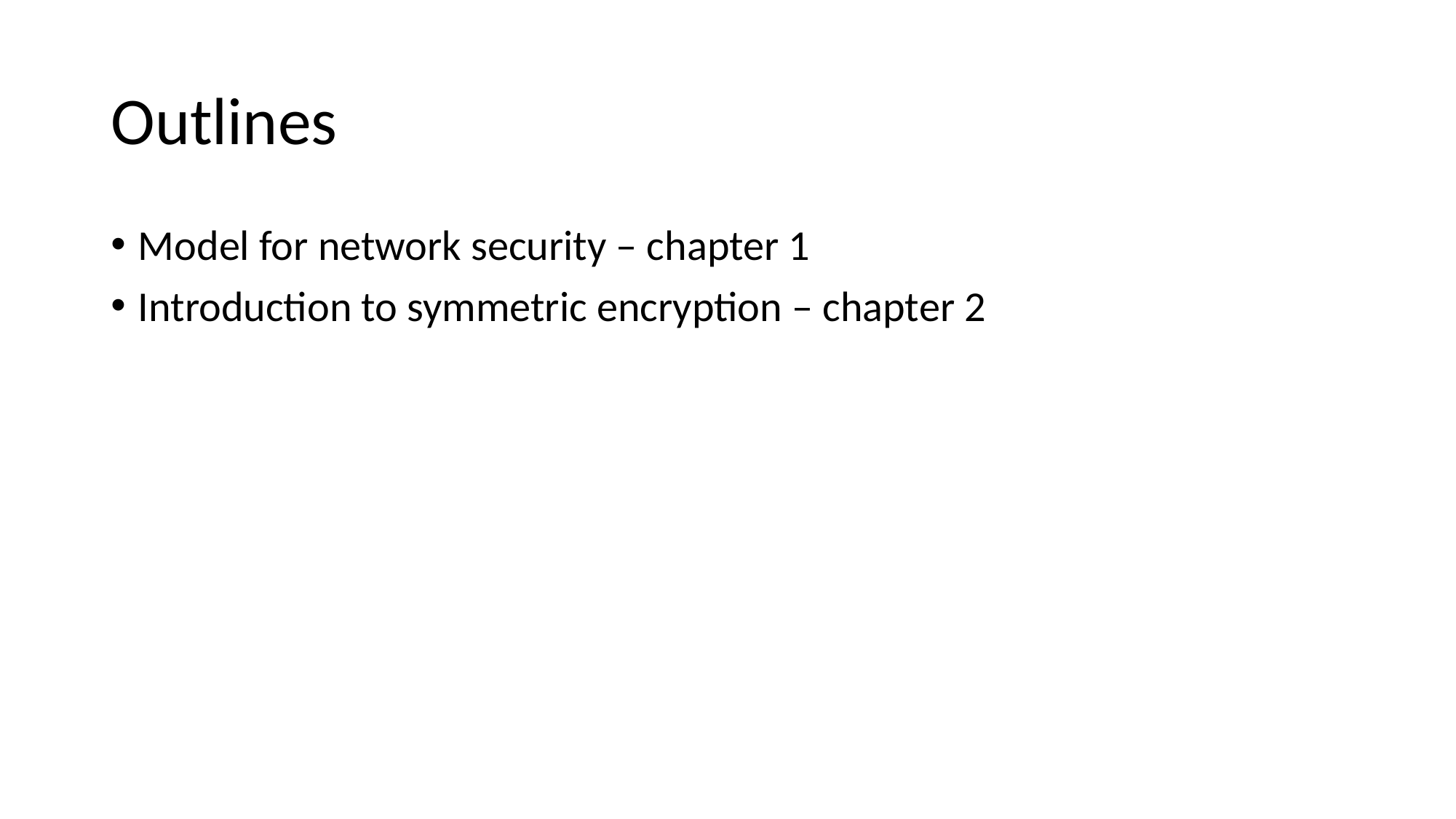

# Outlines
Model for network security – chapter 1
Introduction to symmetric encryption – chapter 2